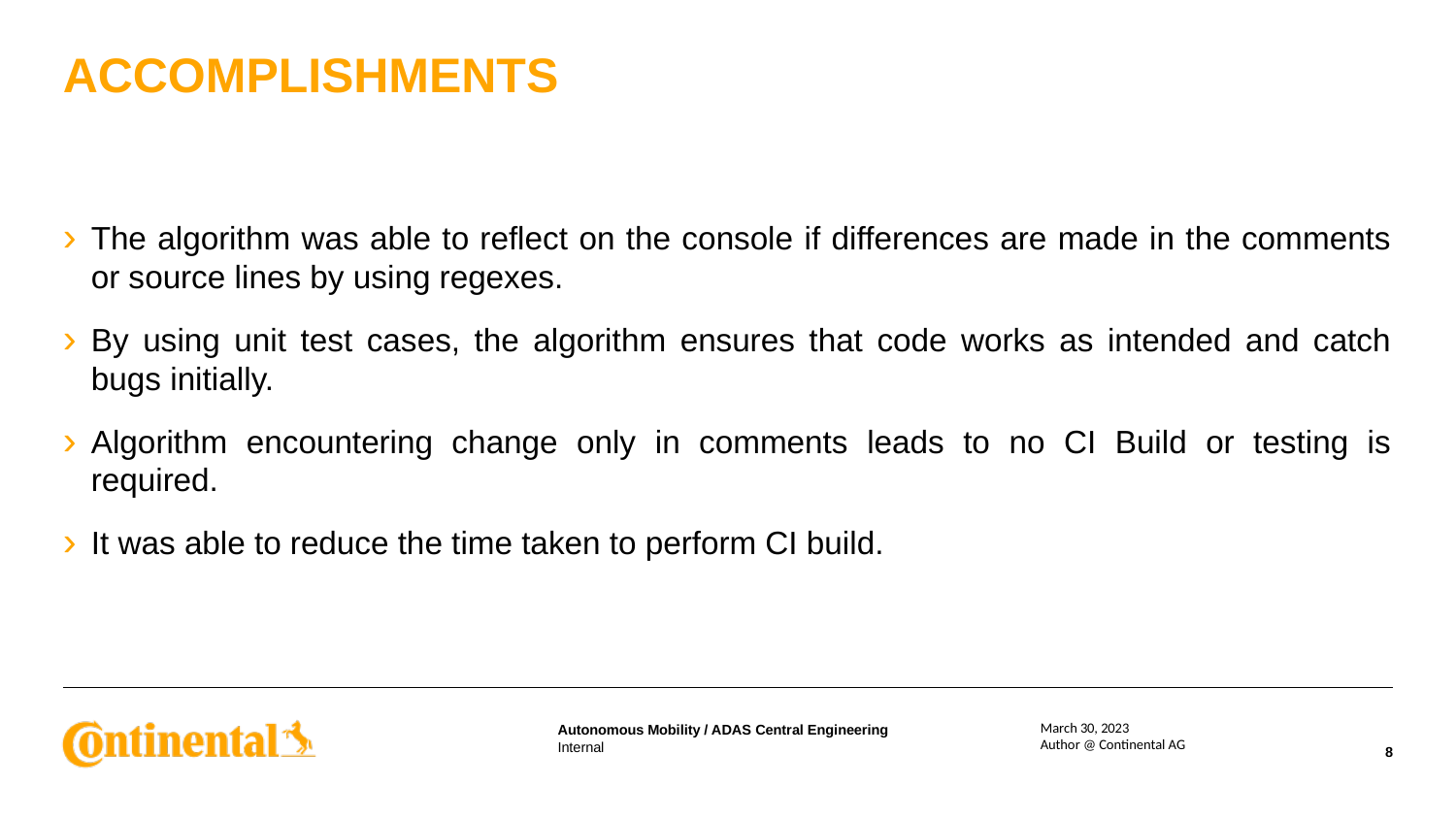

# ACCOMPLISHMENTS
The algorithm was able to reflect on the console if differences are made in the comments or source lines by using regexes.
By using unit test cases, the algorithm ensures that code works as intended and catch bugs initially.
Algorithm encountering change only in comments leads to no CI Build or testing is required.
It was able to reduce the time taken to perform CI build.